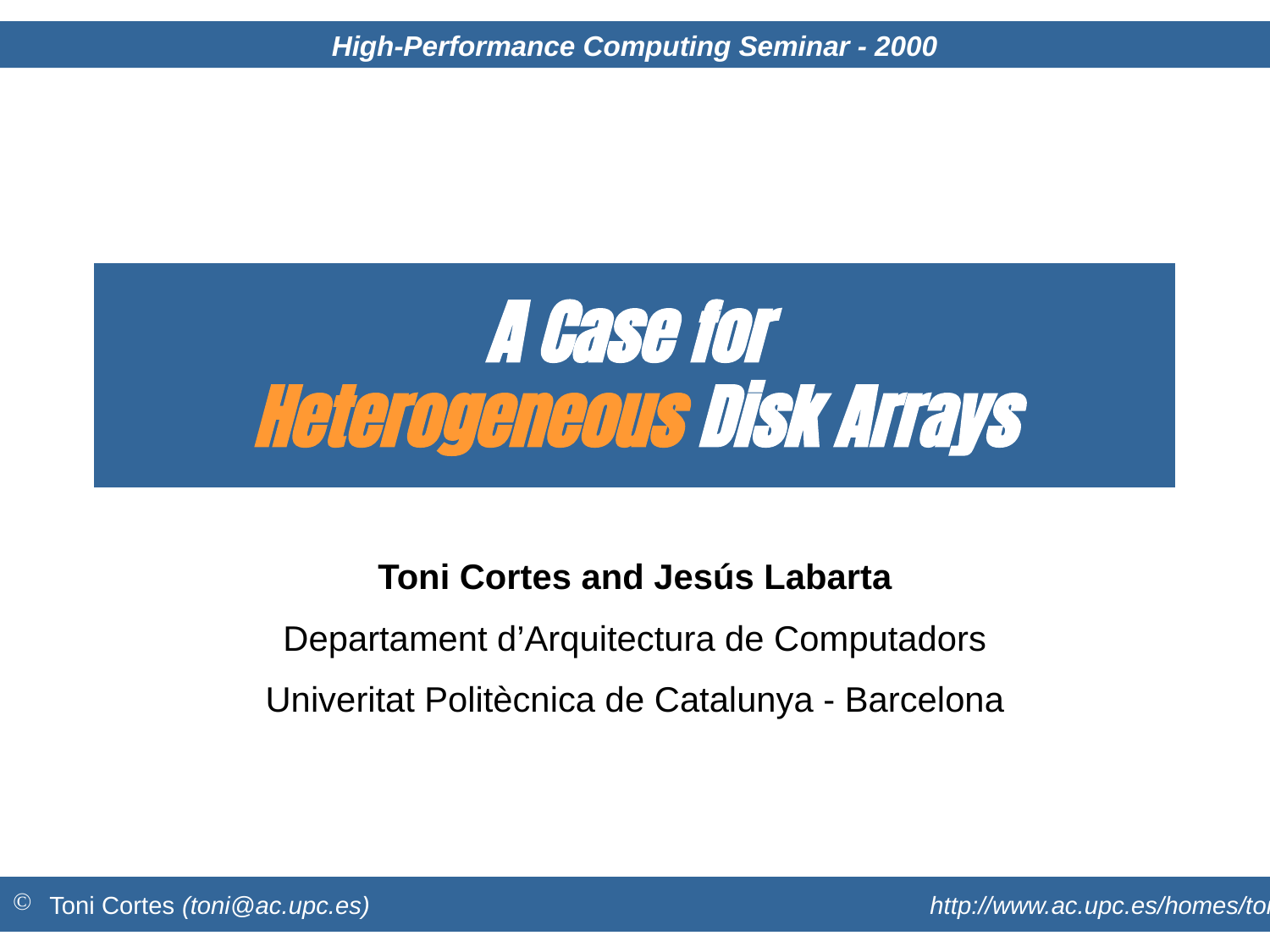

# A Case for Heterogeneous Disk Arrays
Toni Cortes and Jesús Labarta
Departament d’Arquitectura de Computadors
Univeritat Politècnica de Catalunya - Barcelona